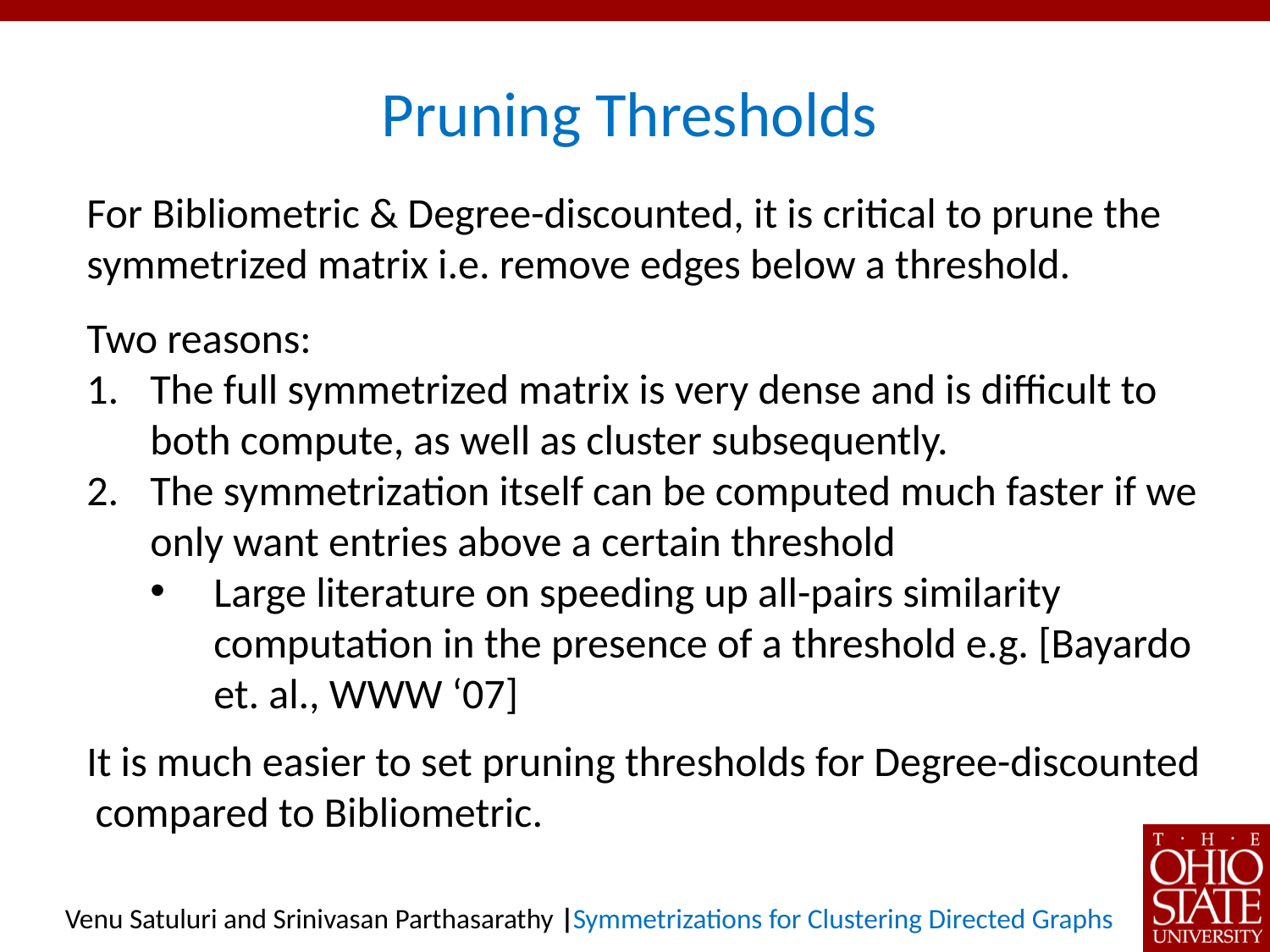

# Pruning Thresholds
For Bibliometric & Degree-discounted, it is critical to prune the symmetrized matrix i.e. remove edges below a threshold.

Two reasons:
The full symmetrized matrix is very dense and is difficult to both compute, as well as cluster subsequently.
The symmetrization itself can be computed much faster if we only want entries above a certain threshold
Large literature on speeding up all-pairs similarity computation in the presence of a threshold e.g. [Bayardo et. al., WWW ‘07]

It is much easier to set pruning thresholds for Degree-discounted compared to Bibliometric.